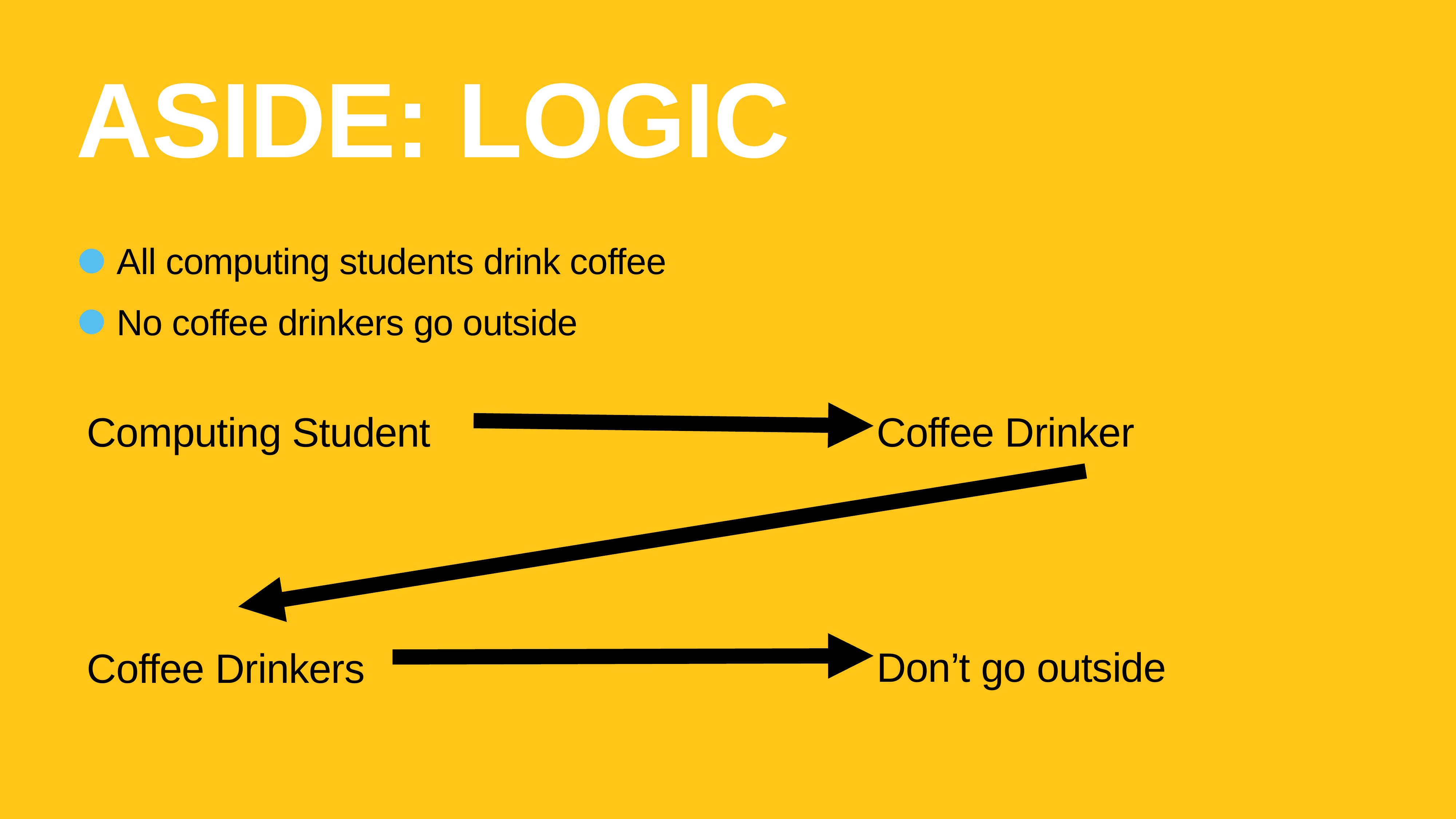

# Aside: logic
All computing students drink coffee
No coffee drinkers go outside
Computing Student
Coffee Drinker
Don’t go outside
Coffee Drinkers